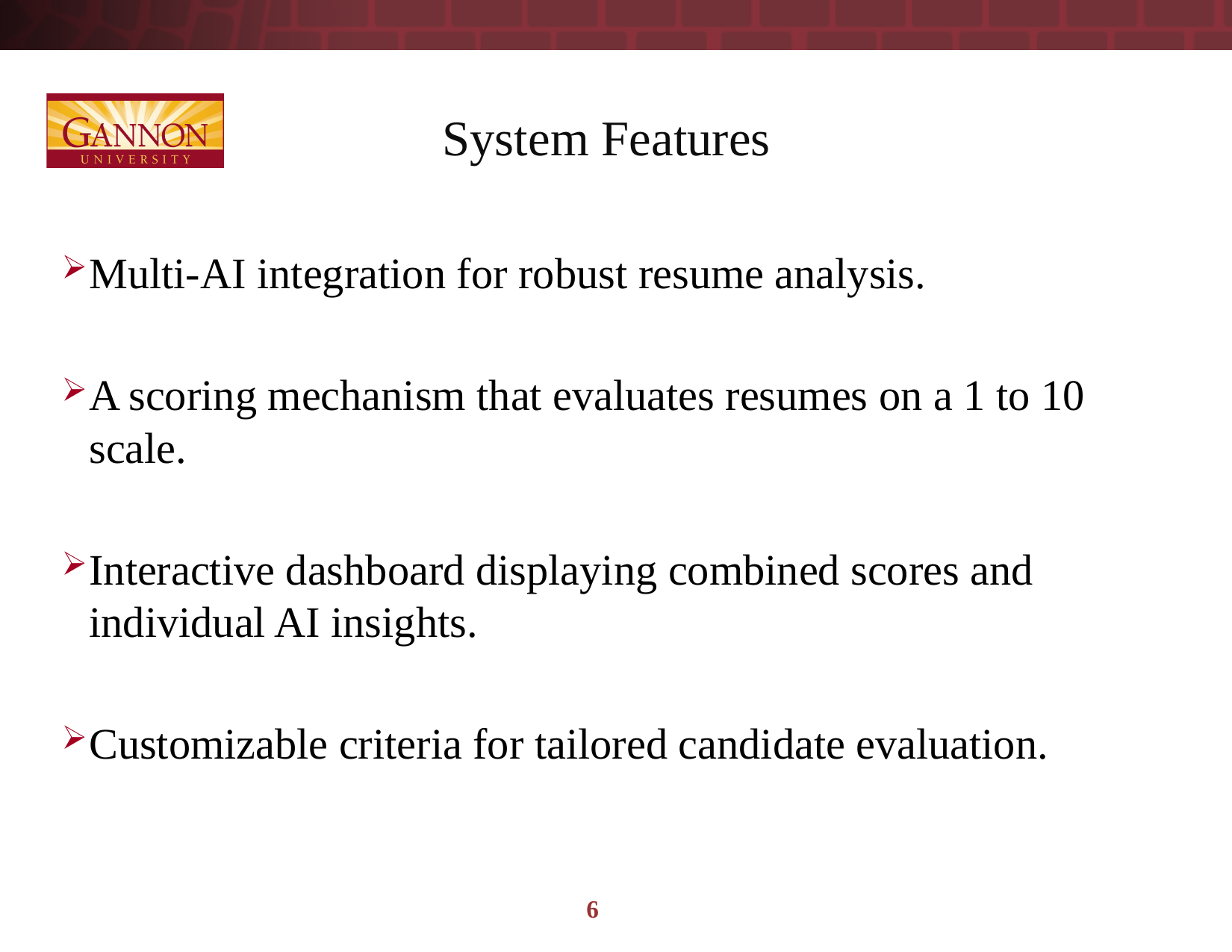

# System Features
Multi-AI integration for robust resume analysis.

A scoring mechanism that evaluates resumes on a 1 to 10 scale.

Interactive dashboard displaying combined scores and individual AI insights.

Customizable criteria for tailored candidate evaluation.

6